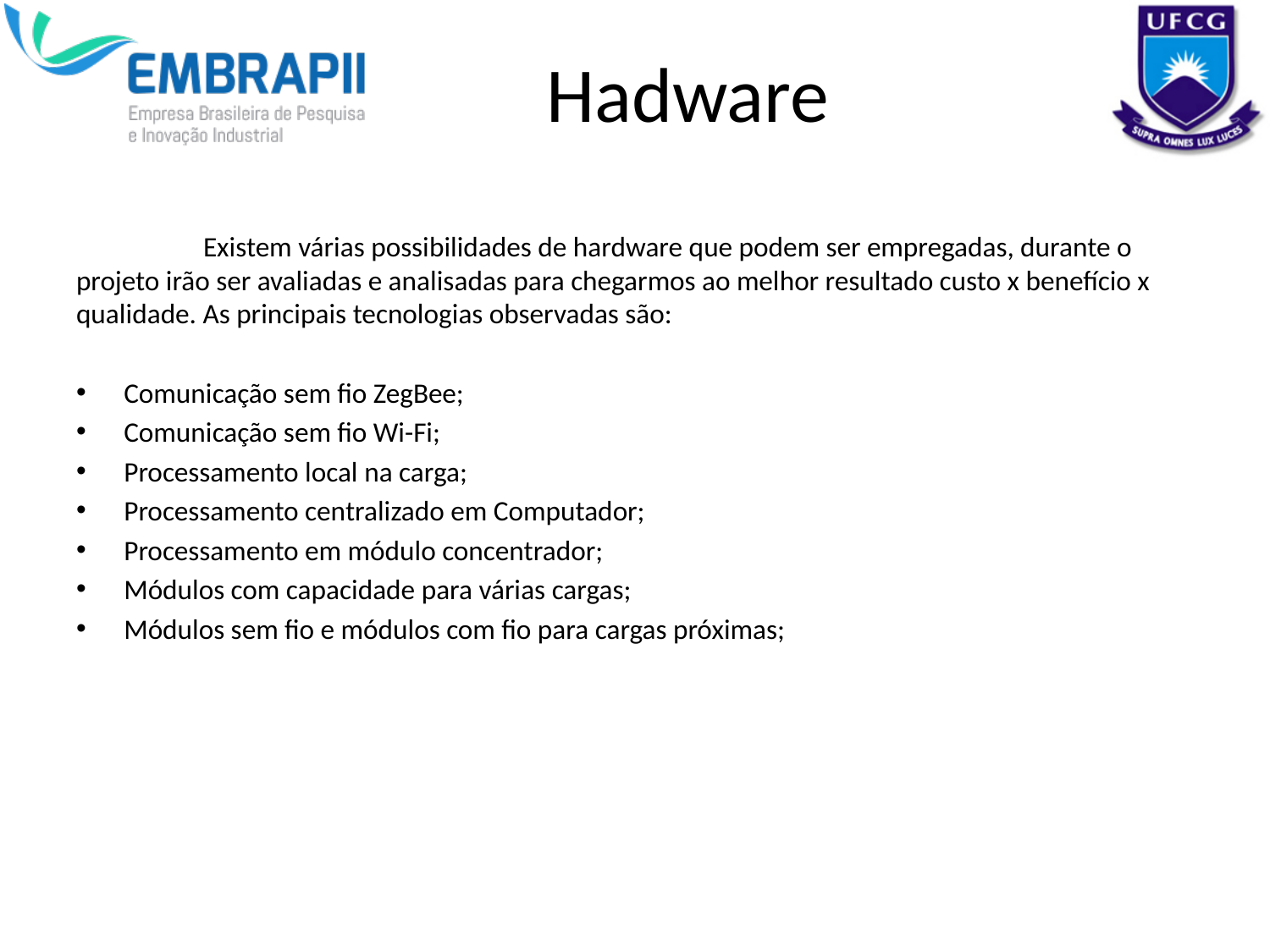

# Hadware
	Existem várias possibilidades de hardware que podem ser empregadas, durante o projeto irão ser avaliadas e analisadas para chegarmos ao melhor resultado custo x benefício x qualidade. As principais tecnologias observadas são:

Comunicação sem fio ZegBee;
Comunicação sem fio Wi-Fi;
Processamento local na carga;
Processamento centralizado em Computador;
Processamento em módulo concentrador;
Módulos com capacidade para várias cargas;
Módulos sem fio e módulos com fio para cargas próximas;